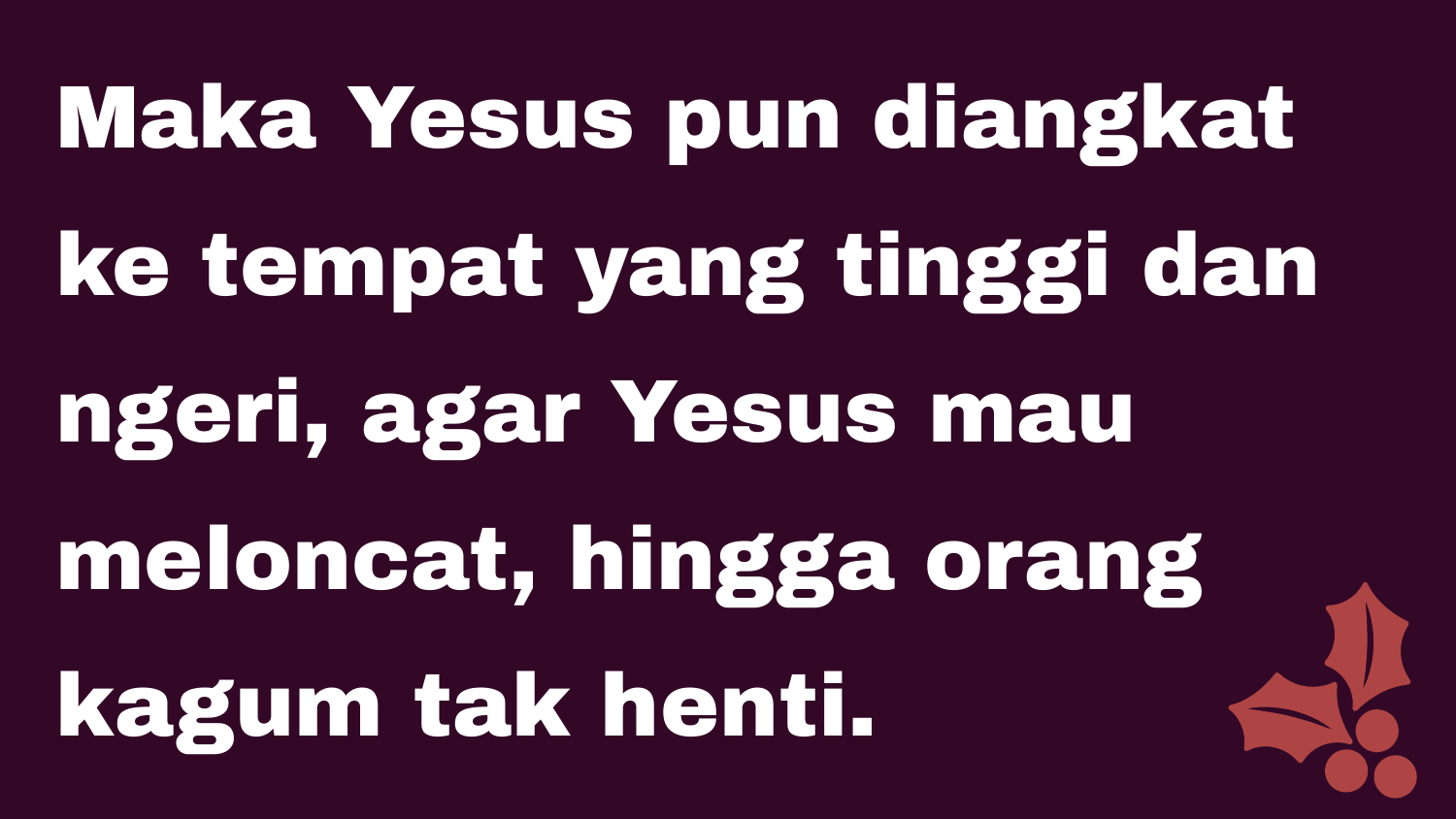

Maka Yesus pun diangkat
ke tempat yang tinggi dan
ngeri, agar Yesus mau
meloncat, hingga orang
kagum tak henti.